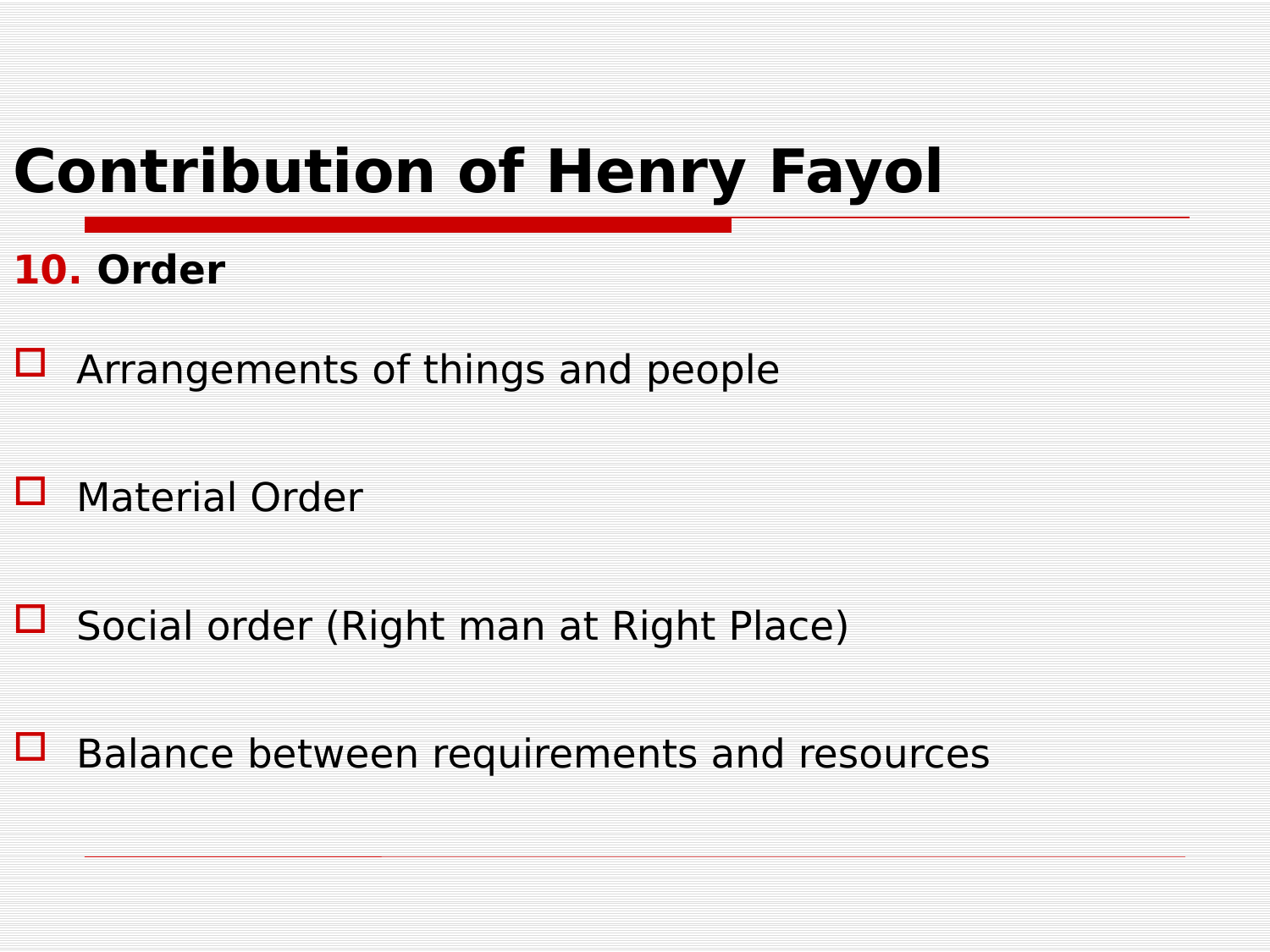

# Contribution of Henry Fayol
 Order

Arrangements of things and people

Material Order

Social order (Right man at Right Place)

Balance between requirements and resources